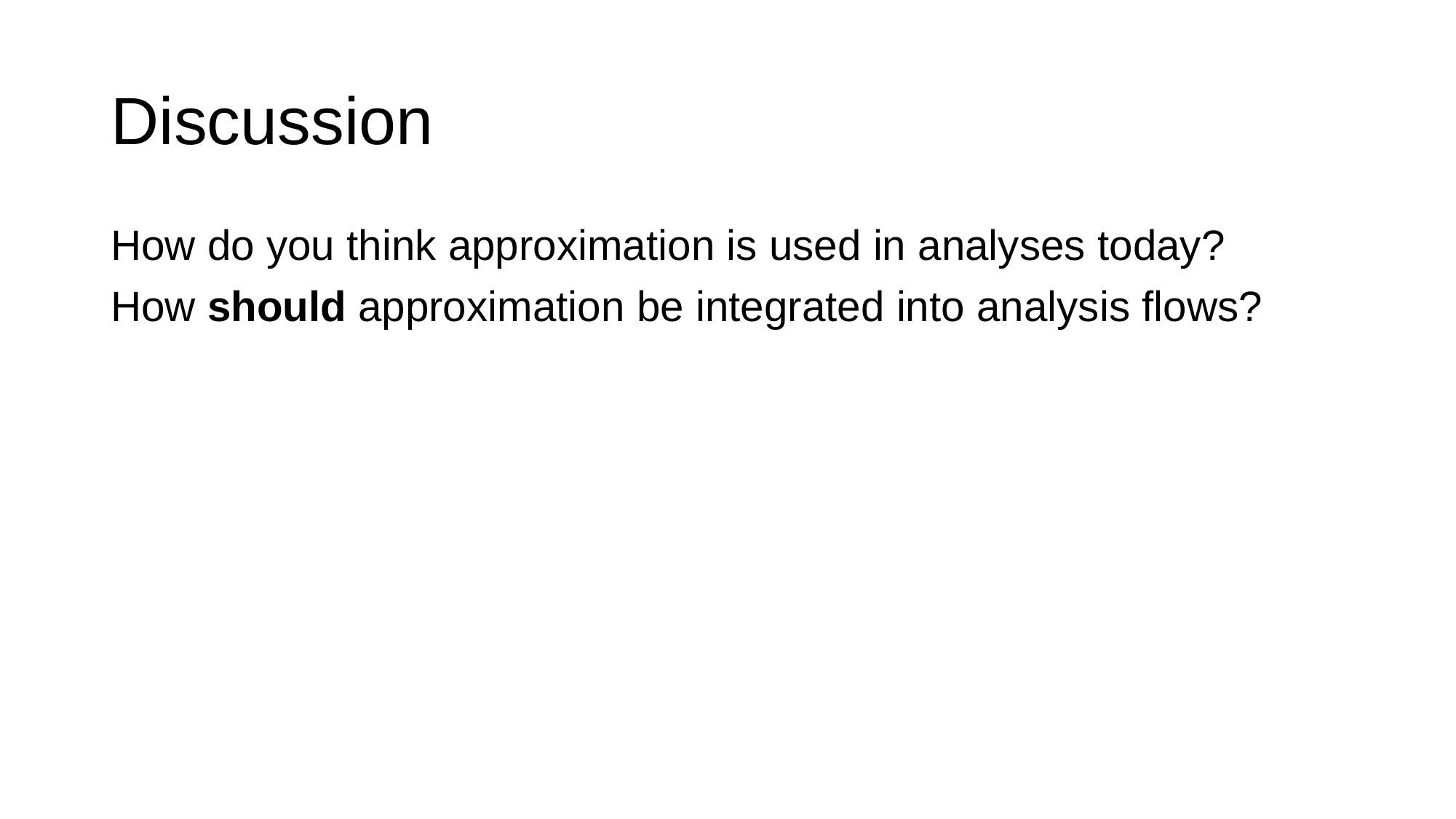

# Discussion
How do you think approximation is used in analyses today?
How should approximation be integrated into analysis flows?